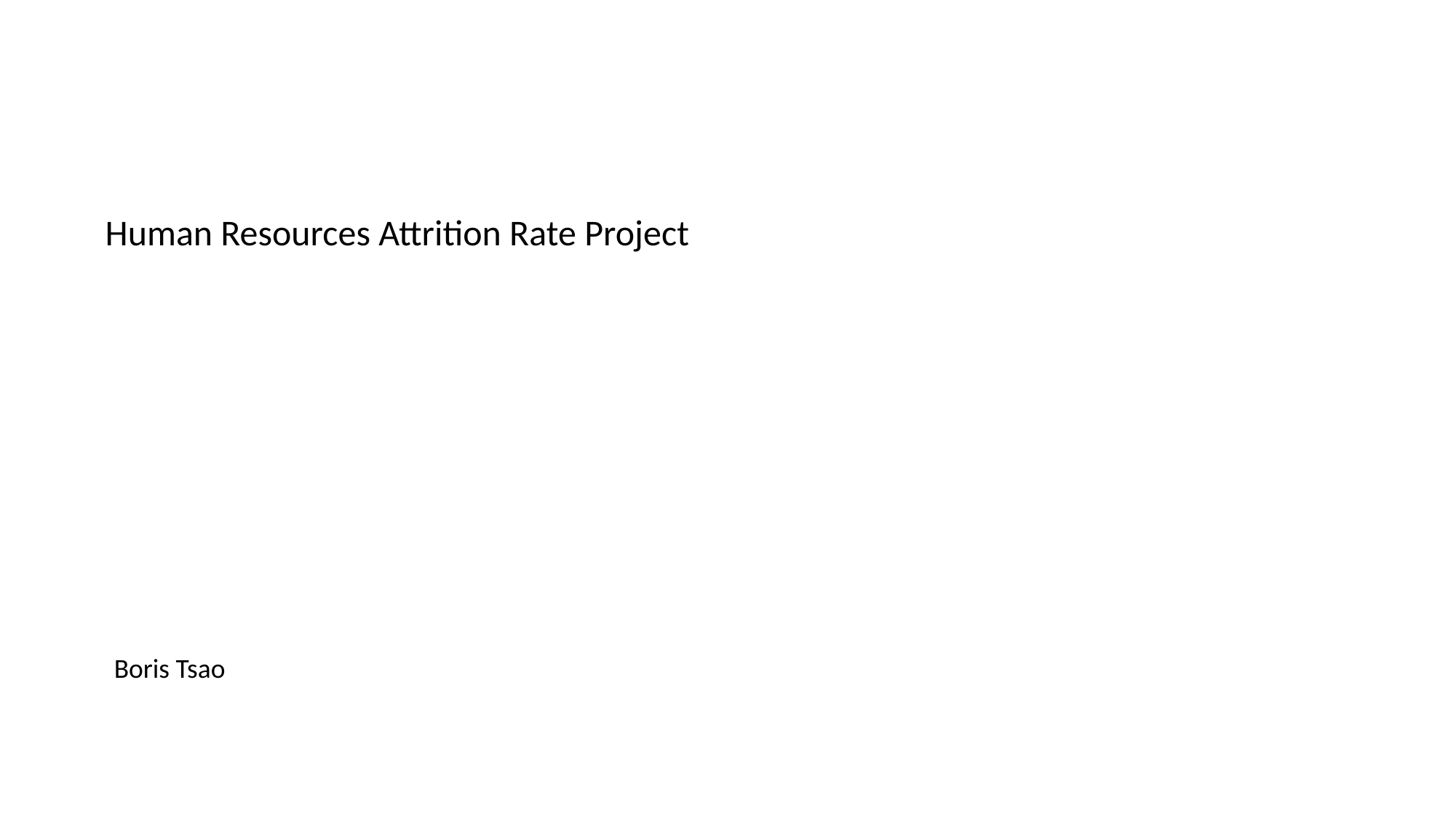

Human Resources Attrition Rate Project
Boris Tsao